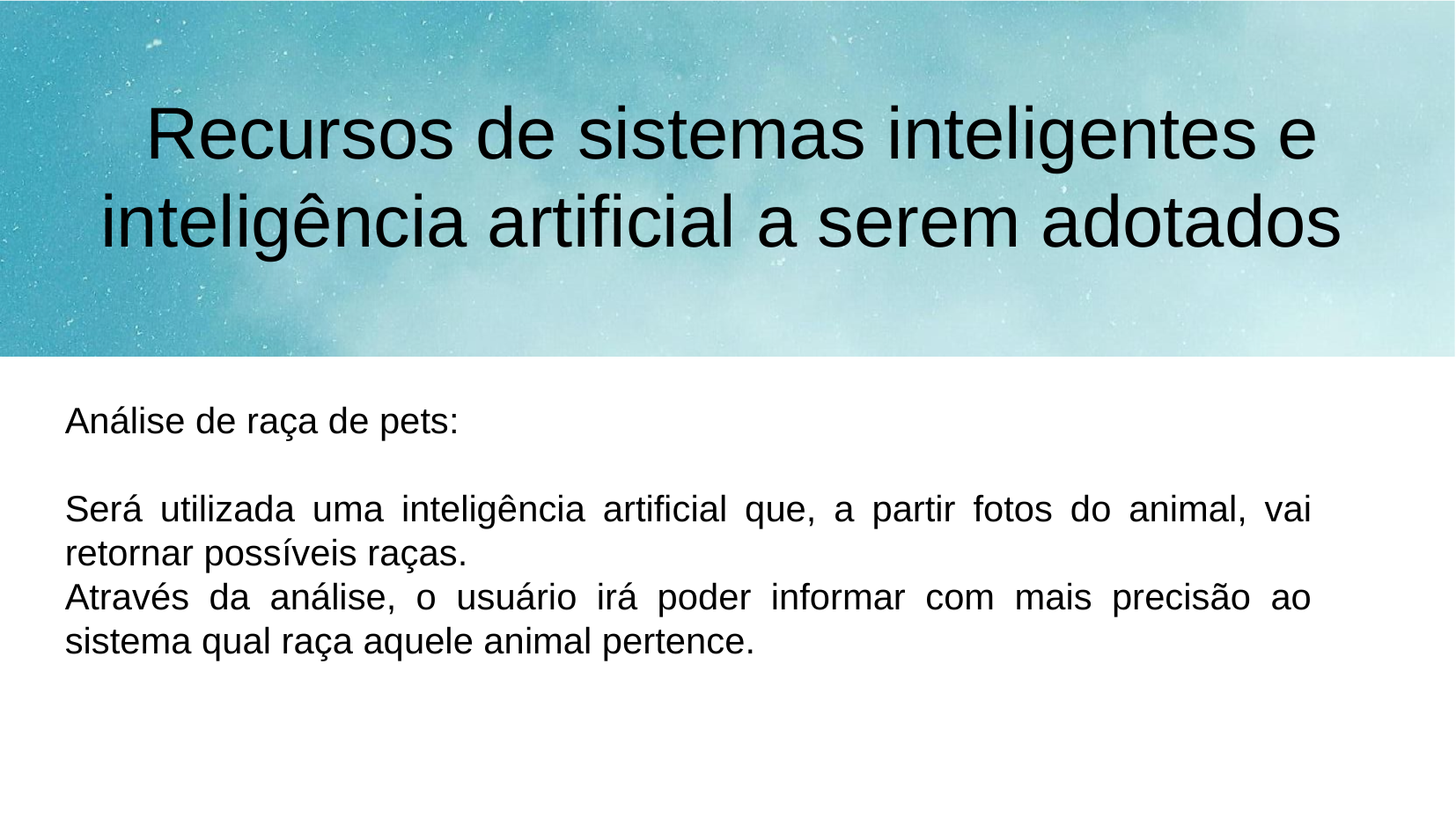

# Recursos de sistemas inteligentes e inteligência artificial a serem adotados
Análise de raça de pets:

Será utilizada uma inteligência artificial que, a partir fotos do animal, vai retornar possíveis raças.
Através da análise, o usuário irá poder informar com mais precisão ao sistema qual raça aquele animal pertence.